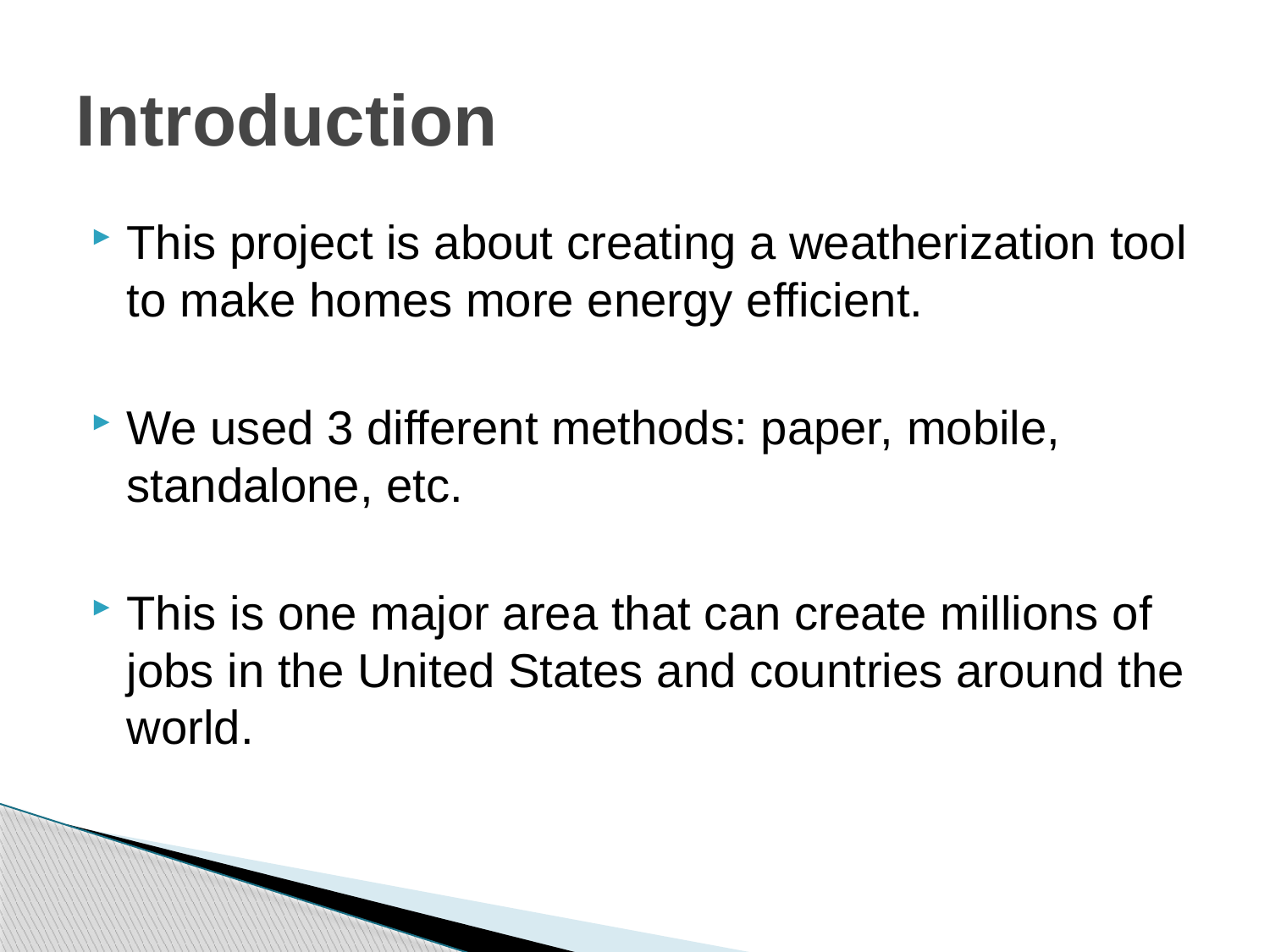

# Introduction
This project is about creating a weatherization tool to make homes more energy efficient.

We used 3 different methods: paper, mobile, standalone, etc.

This is one major area that can create millions of jobs in the United States and countries around the world.